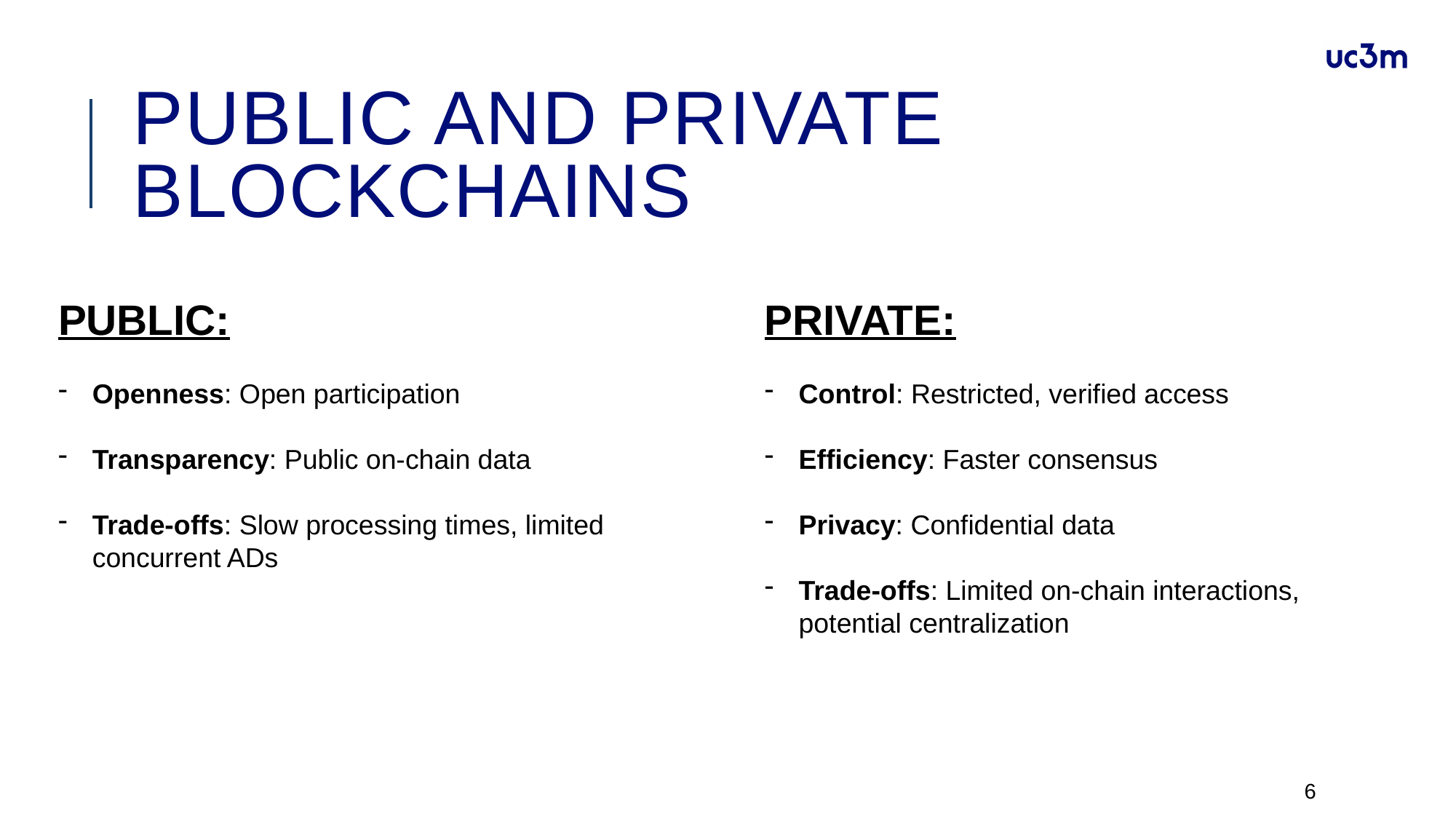

# Public and Private Blockchains
PUBLIC:

Openness: Open participation

Transparency: Public on-chain data

Trade-offs: Slow processing times, limited concurrent ADs

PRIVATE:

Control: Restricted, verified access

Efficiency: Faster consensus

Privacy: Confidential data

Trade-offs: Limited on-chain interactions, potential centralization

6